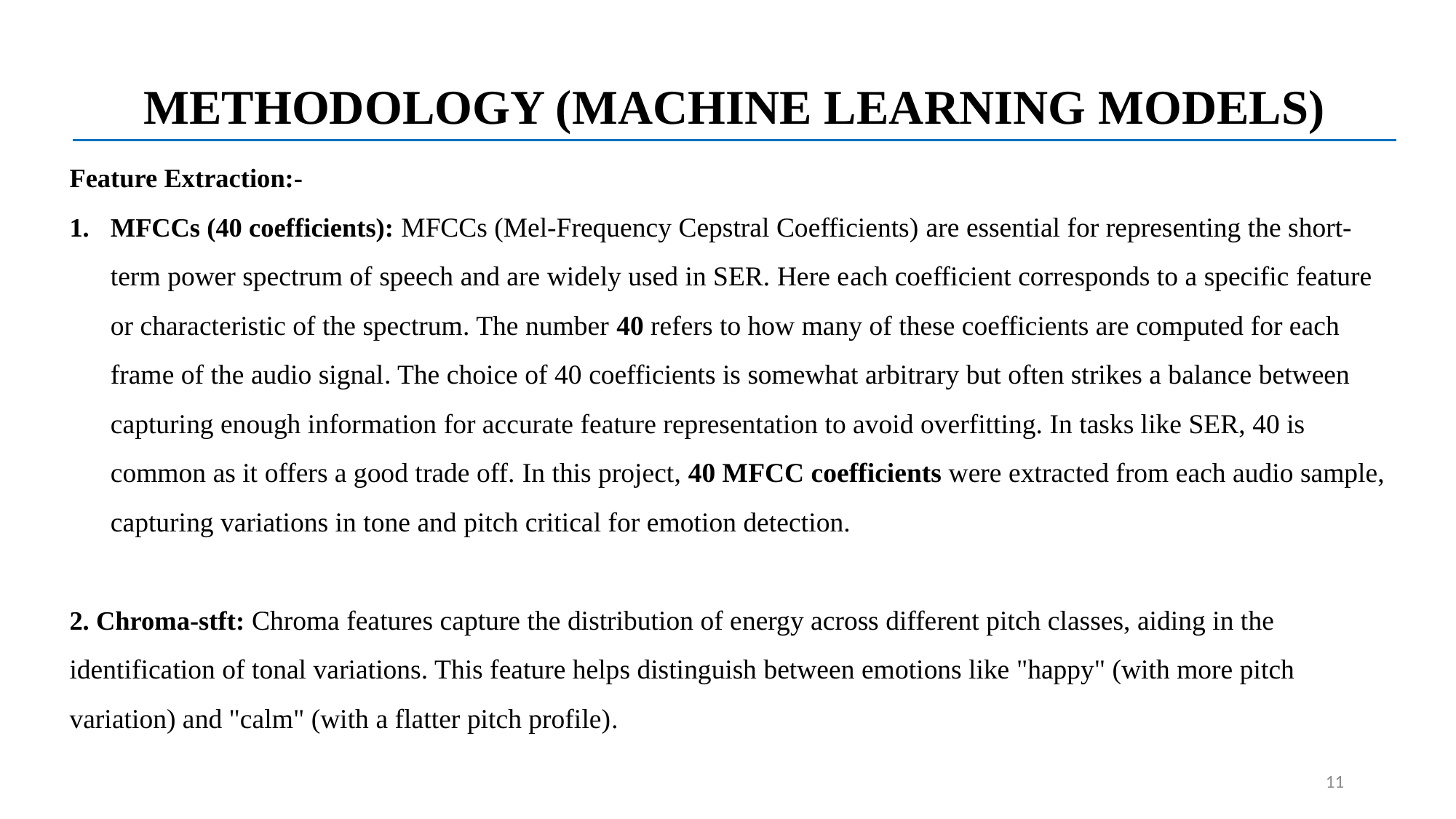

METHODOLOGY (MACHINE LEARNING MODELS)
Feature Extraction:-
MFCCs (40 coefficients): MFCCs (Mel-Frequency Cepstral Coefficients) are essential for representing the short-term power spectrum of speech and are widely used in SER. Here each coefficient corresponds to a specific feature or characteristic of the spectrum. The number 40 refers to how many of these coefficients are computed for each frame of the audio signal. The choice of 40 coefficients is somewhat arbitrary but often strikes a balance between capturing enough information for accurate feature representation to avoid overfitting. In tasks like SER, 40 is common as it offers a good trade off. In this project, 40 MFCC coefficients were extracted from each audio sample, capturing variations in tone and pitch critical for emotion detection.

2. Chroma-stft: Chroma features capture the distribution of energy across different pitch classes, aiding in the identification of tonal variations. This feature helps distinguish between emotions like "happy" (with more pitch variation) and "calm" (with a flatter pitch profile).

11